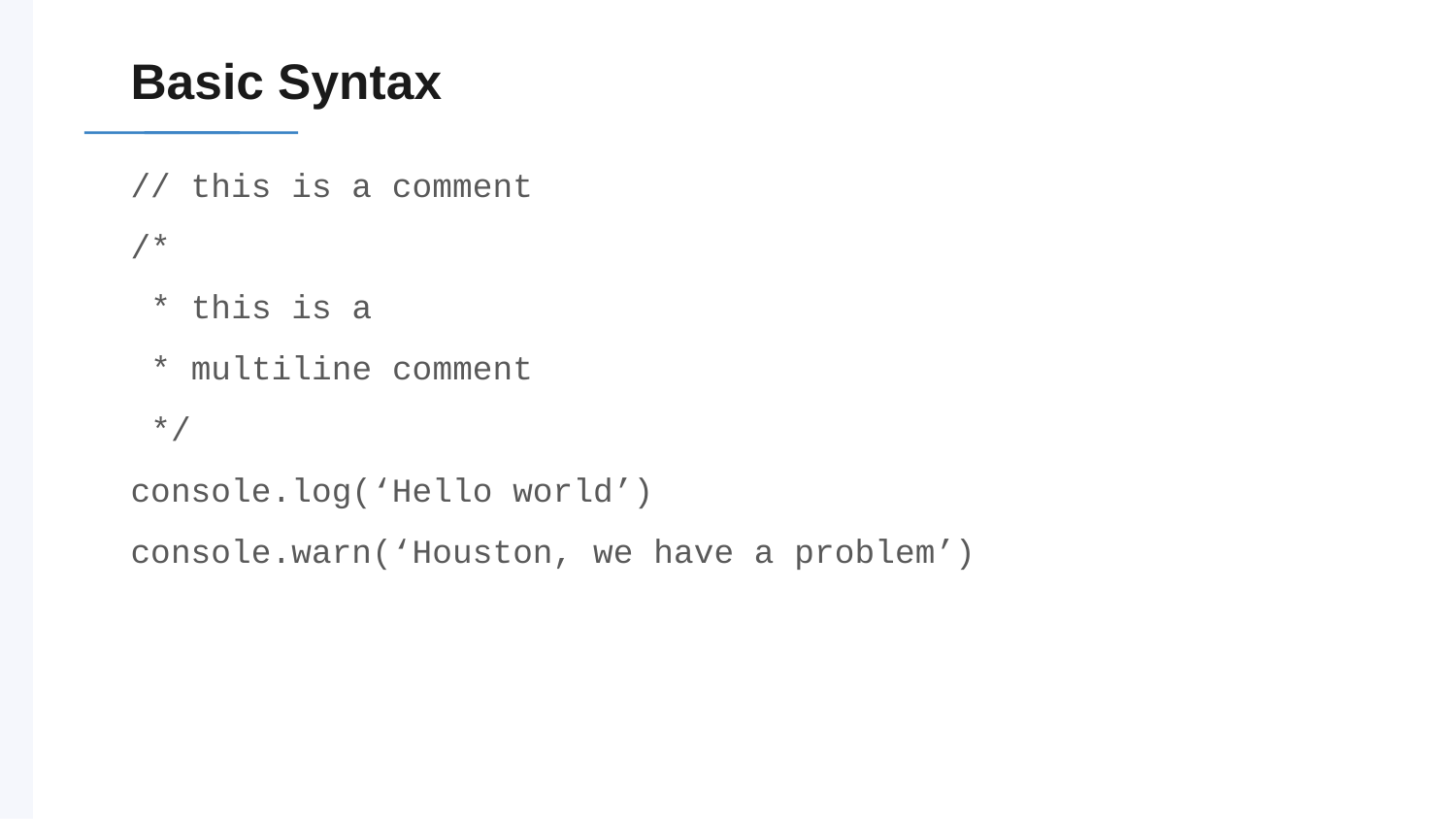

# Basic Syntax
// this is a comment
/*
 * this is a
 * multiline comment
 */
console.log(‘Hello world’)
console.warn(‘Houston, we have a problem’)